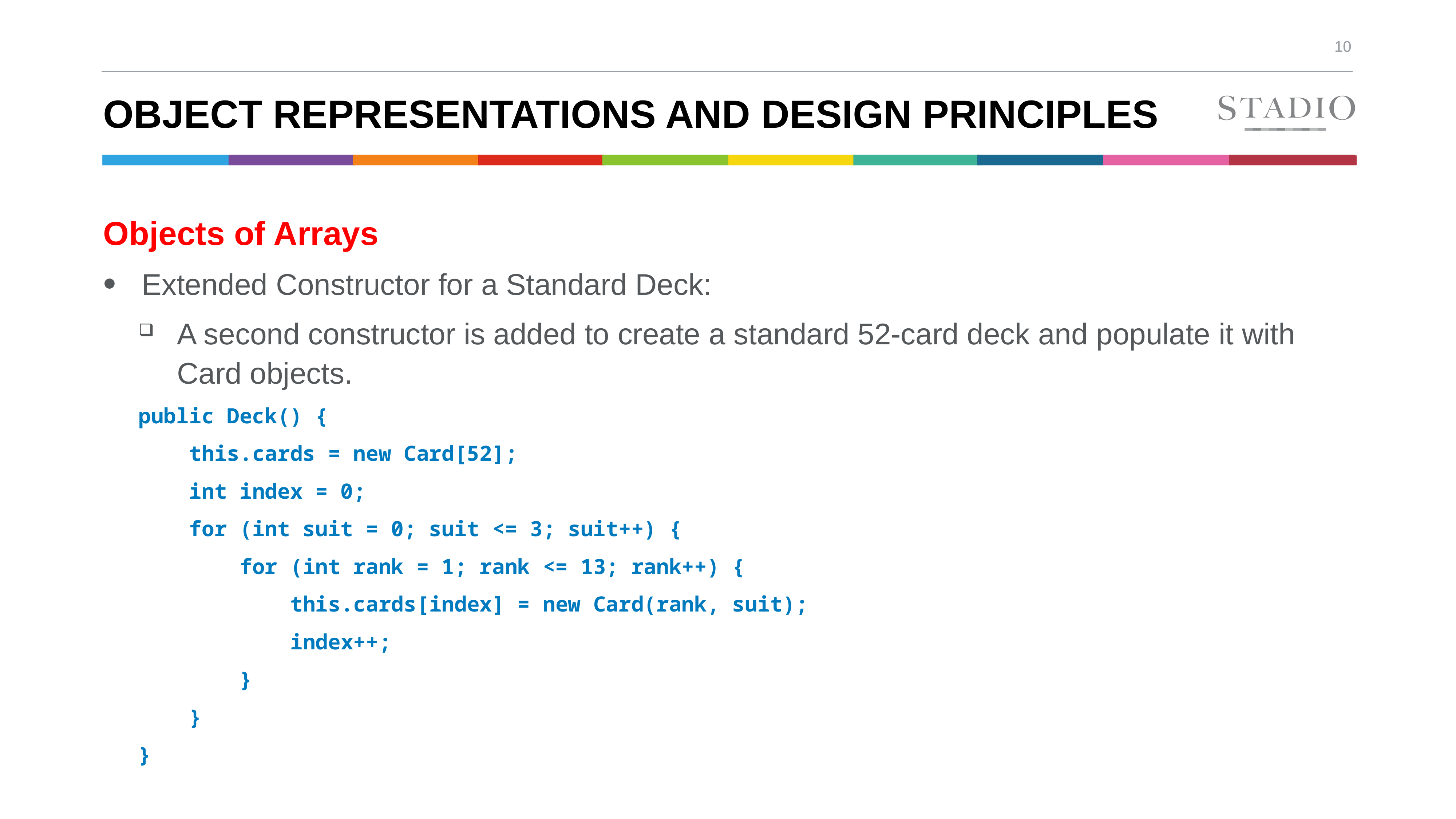

# Object Representations and Design Principles

Objects of Arrays
Extended Constructor for a Standard Deck:
A second constructor is added to create a standard 52-card deck and populate it with Card objects.
public Deck() {
    this.cards = new Card[52];
    int index = 0;
    for (int suit = 0; suit <= 3; suit++) {
        for (int rank = 1; rank <= 13; rank++) {
            this.cards[index] = new Card(rank, suit);
            index++;
        }
    }
}